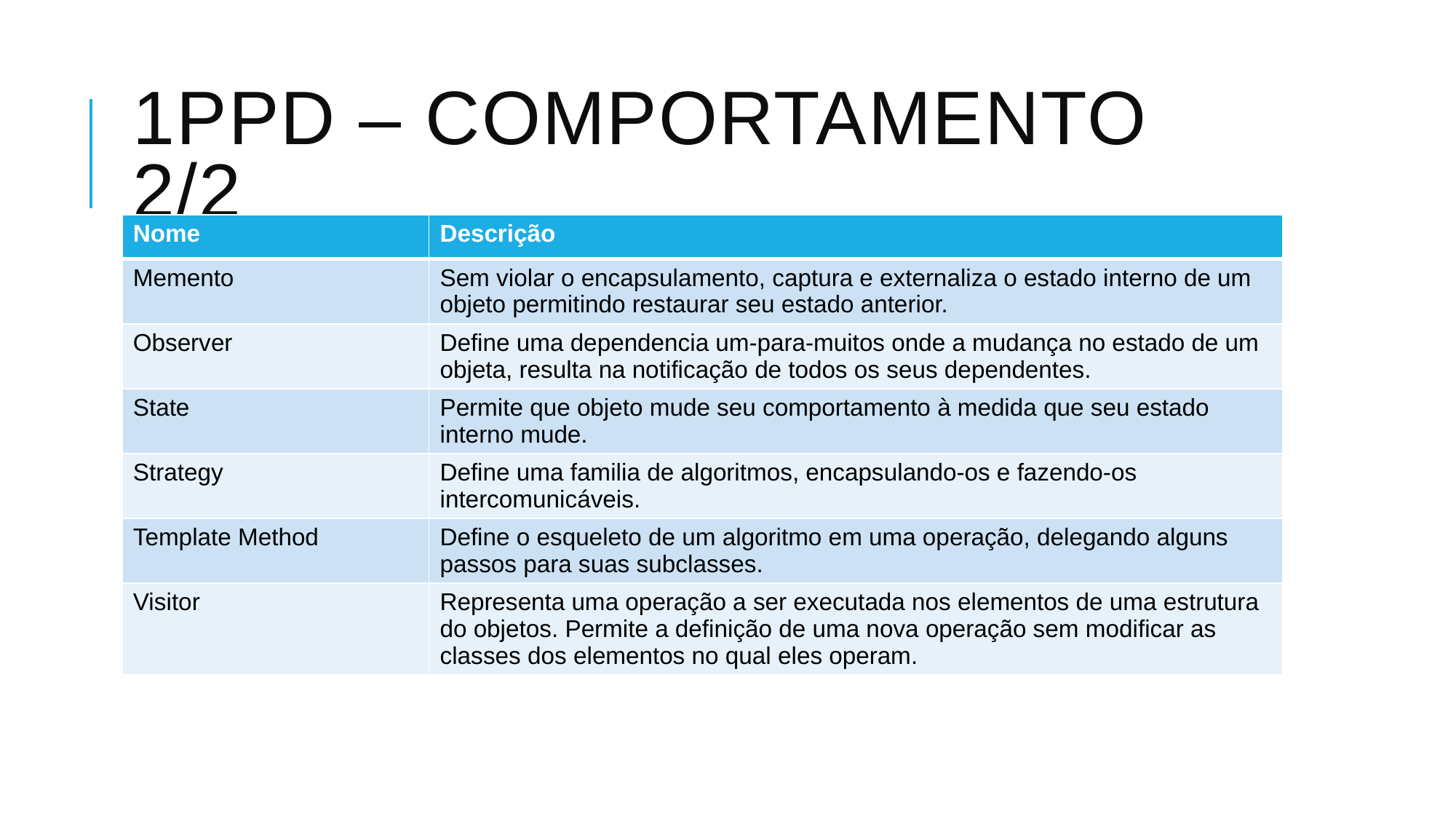

# 1ppd – comportamento 2/2
| Nome | Descrição |
| --- | --- |
| Memento | Sem violar o encapsulamento, captura e externaliza o estado interno de um objeto permitindo restaurar seu estado anterior. |
| Observer | Define uma dependencia um-para-muitos onde a mudança no estado de um objeta, resulta na notificação de todos os seus dependentes. |
| State | Permite que objeto mude seu comportamento à medida que seu estado interno mude. |
| Strategy | Define uma familia de algoritmos, encapsulando-os e fazendo-os intercomunicáveis. |
| Template Method | Define o esqueleto de um algoritmo em uma operação, delegando alguns passos para suas subclasses. |
| Visitor | Representa uma operação a ser executada nos elementos de uma estrutura do objetos. Permite a definição de uma nova operação sem modificar as classes dos elementos no qual eles operam. |